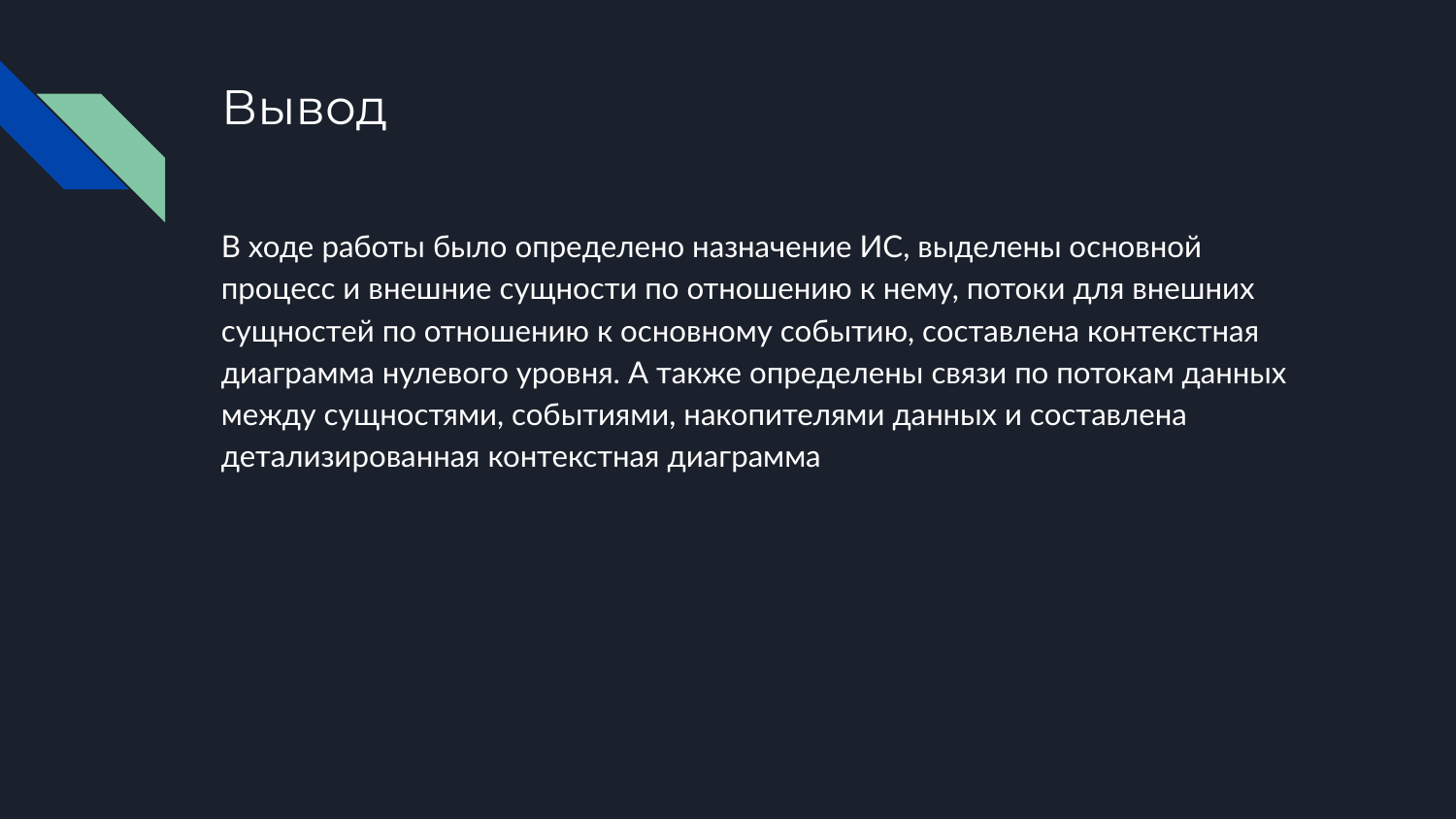

# Вывод
В ходе работы было определено назначение ИС, выделены основной процесс и внешние сущности по отношению к нему, потоки для внешних сущностей по отношению к основному событию, составлена контекстная диаграмма нулевого уровня. А также определены связи по потокам данных между сущностями, событиями, накопителями данных и составлена детализированная контекстная диаграмма